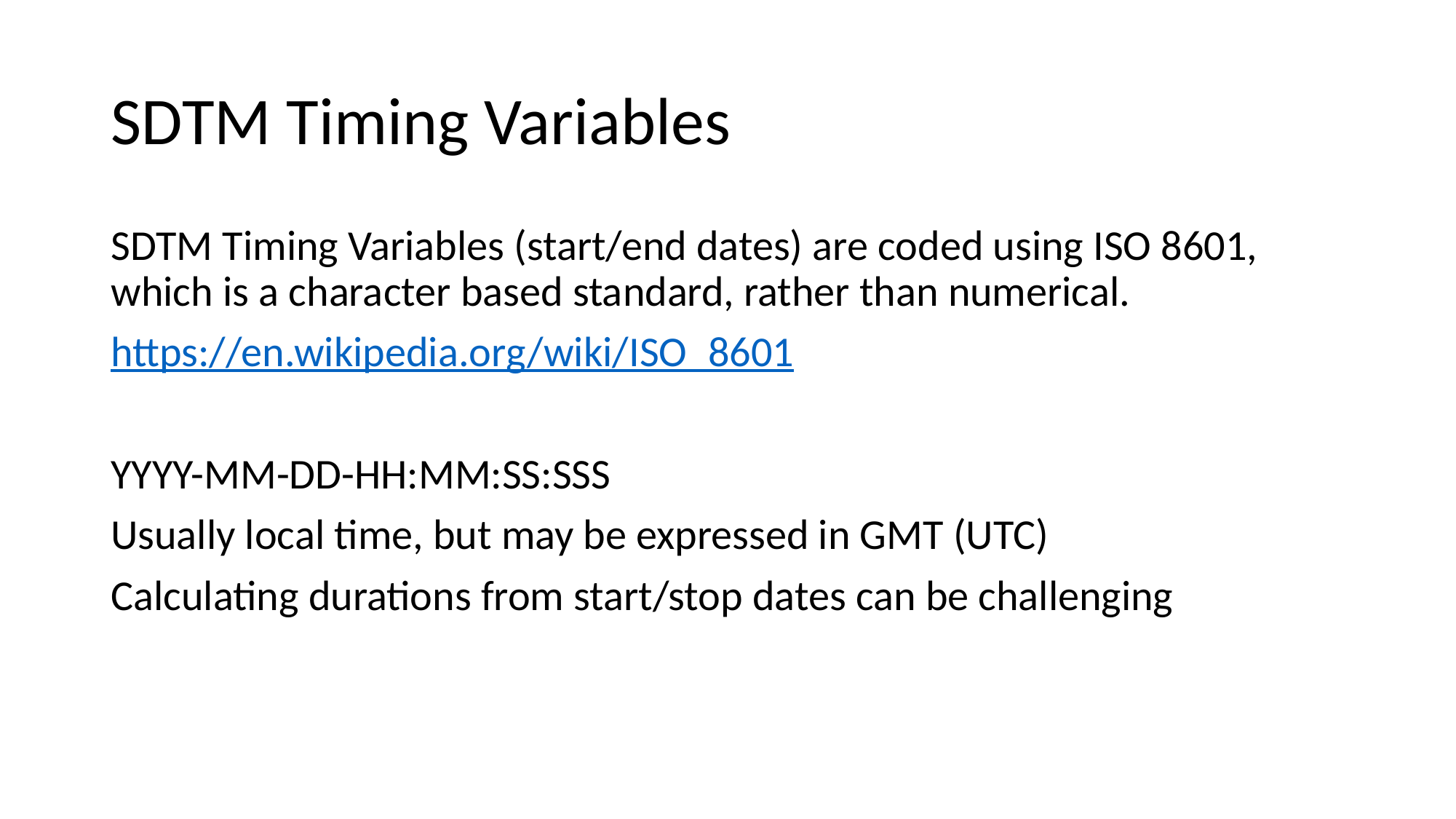

# SDTM Timing Variables
SDTM Timing Variables (start/end dates) are coded using ISO 8601, which is a character based standard, rather than numerical.
https://en.wikipedia.org/wiki/ISO_8601

YYYY-MM-DD-HH:MM:SS:SSS
Usually local time, but may be expressed in GMT (UTC)
Calculating durations from start/stop dates can be challenging